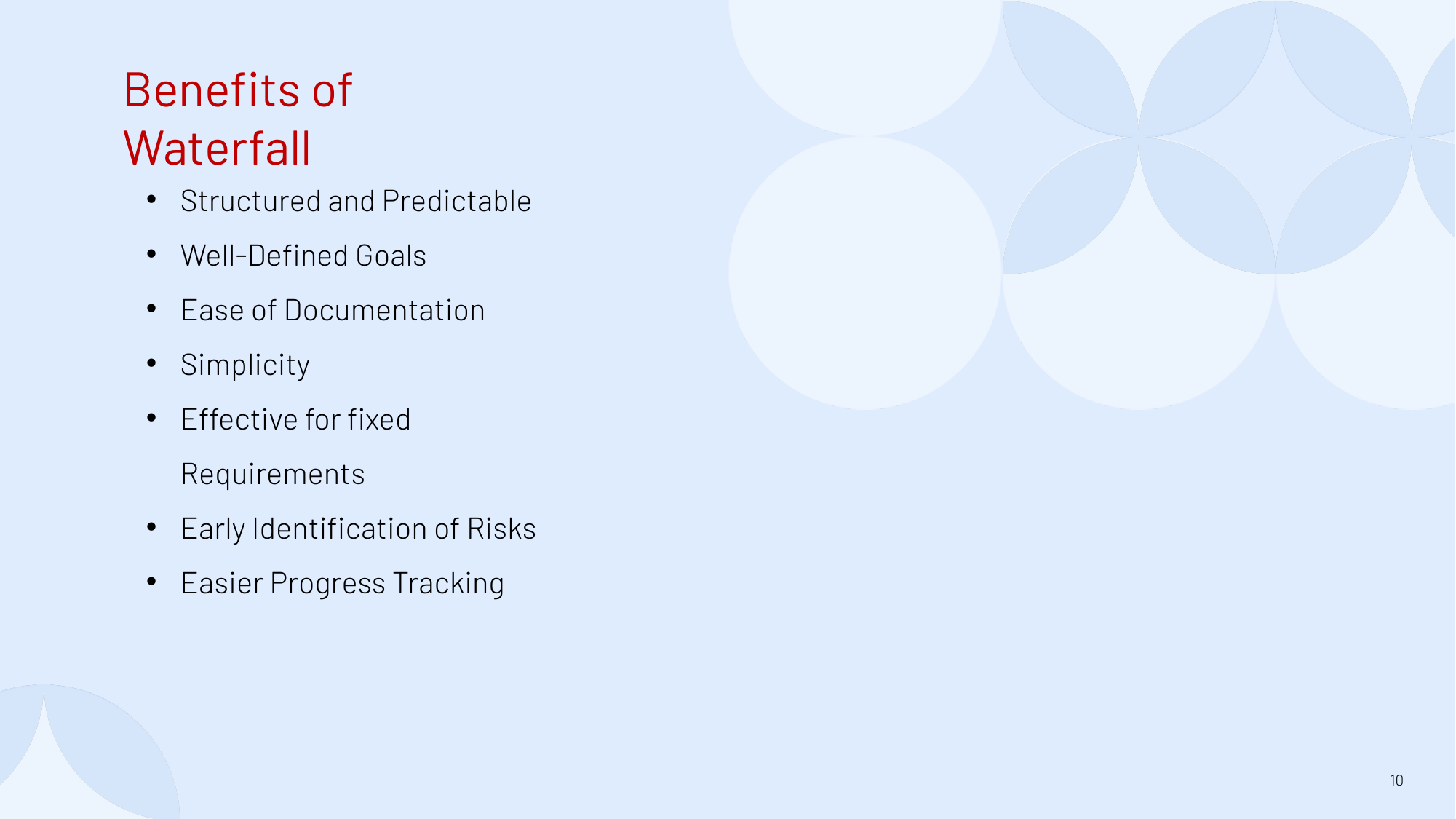

Benefits of Waterfall
Structured and Predictable
Well-Defined Goals
Ease of Documentation
Simplicity
Effective for fixed Requirements
Early Identification of Risks
Easier Progress Tracking
10